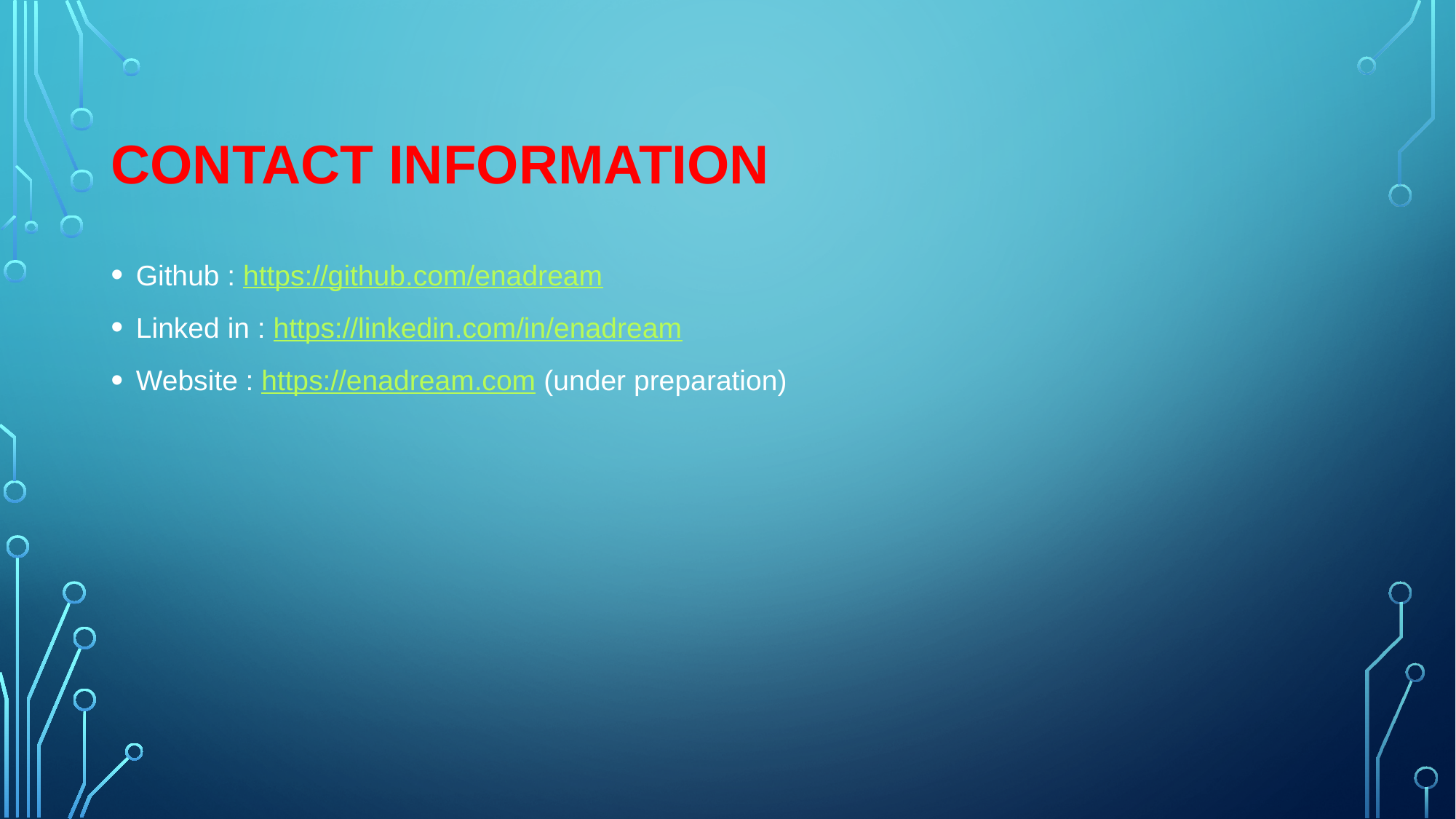

# Contact Information
Github : https://github.com/enadream
Linked in : https://linkedin.com/in/enadream
Website : https://enadream.com (under preparation)